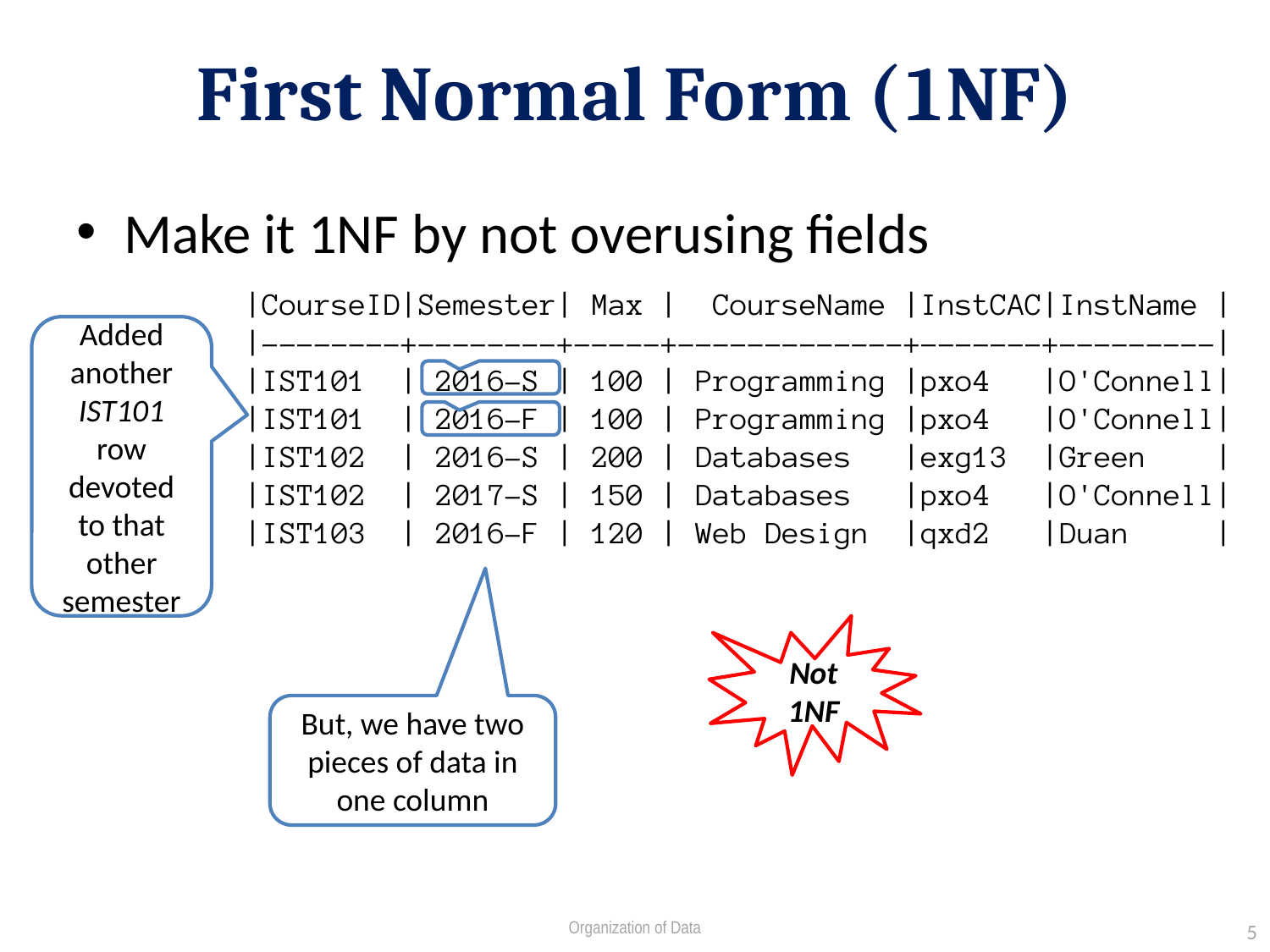

# First Normal Form (1NF)
Make it 1NF by not overusing fields

|CourseID|Semester| Max |  CourseName |InstCAC|InstName |
|--------+--------+-----+-------------+-------+---------|
|IST101  | 2016-S | 100 | Programming |pxo4   |O'Connell|
|IST101  | 2016-F | 100 | Programming |pxo4   |O'Connell|
|IST102  | 2016-S | 200 | Databases   |exg13  |Green    |
|IST102  | 2017-S | 150 | Databases   |pxo4   |O'Connell|
|IST103  | 2016-F | 120 | Web Design  |qxd2   |Duan     |
Added another IST101 row devoted to that other semester

Not 1NF
But, we have two pieces of data in one column
Organization of Data
5